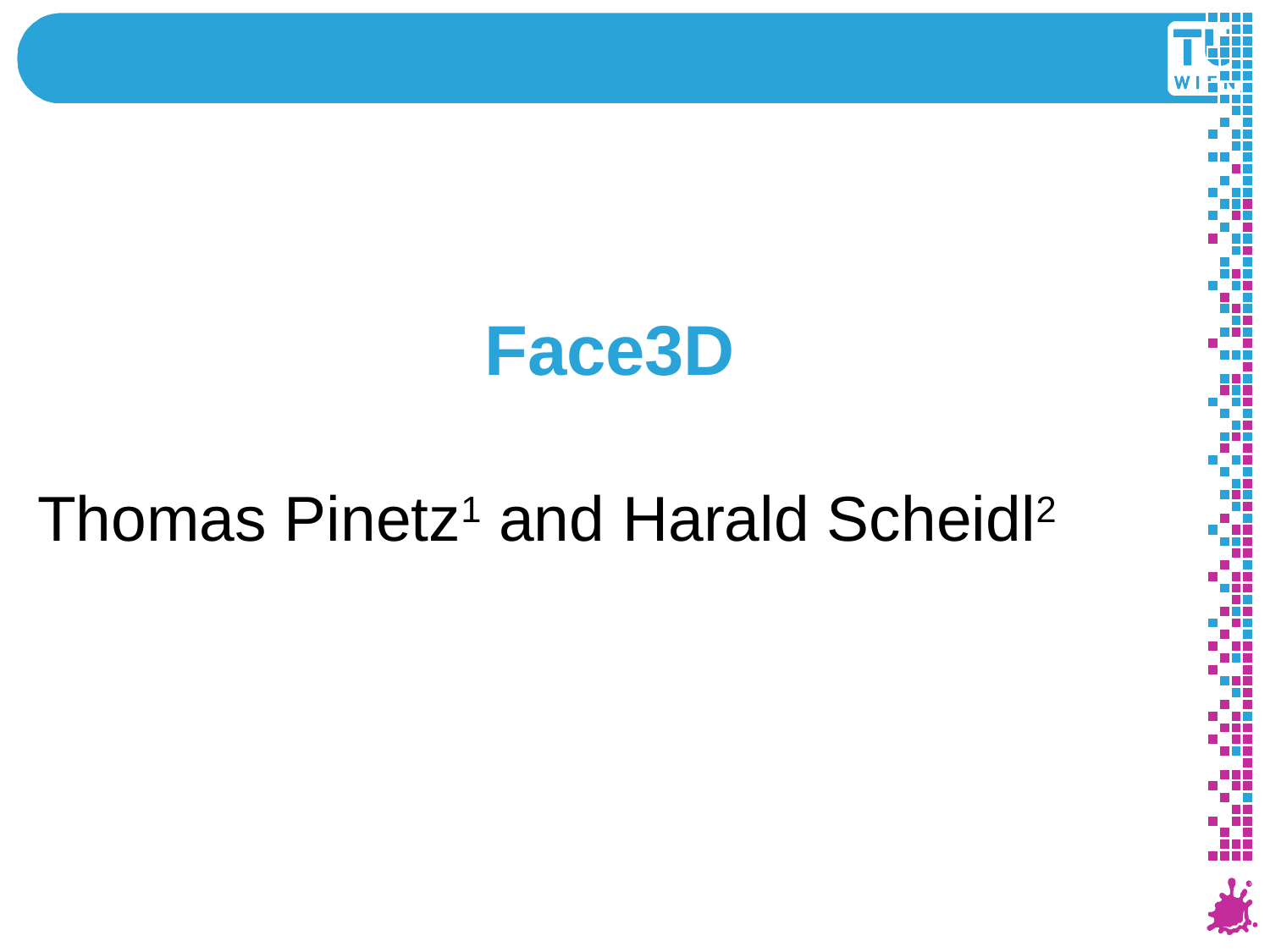

Face3D
Thomas Pinetz1 and Harald Scheidl2
1 Institute of Computer Graphics and Algorithms
Vienna University of Technology
2 <insert 2nd affiliation
(institute) here>
<insert 2nd affiliation
(university) here>